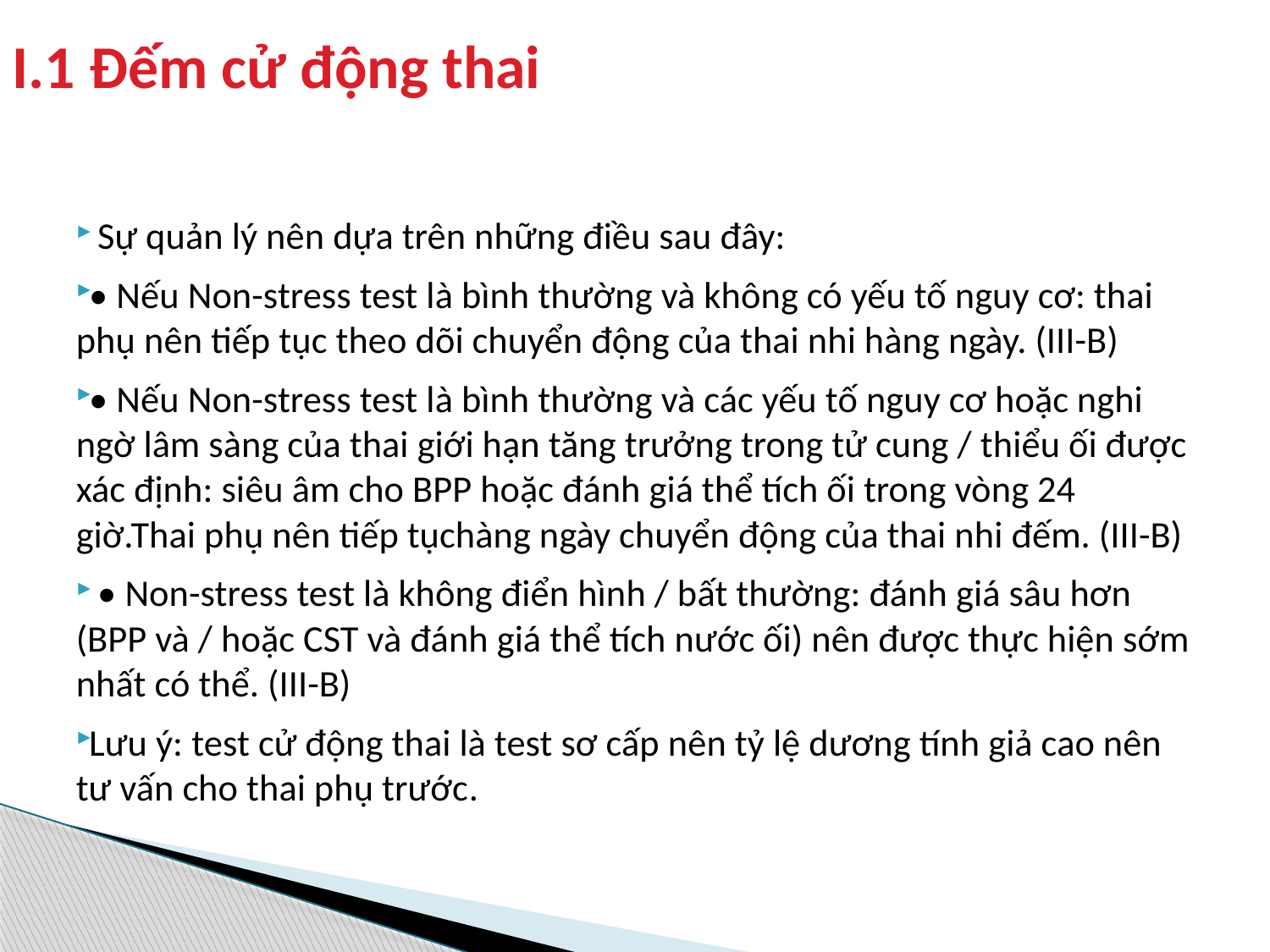

# I.1 Đếm cử động thai
 Sự quản lý nên dựa trên những điều sau đây:
• Nếu Non-stress test là bình thường và không có yếu tố nguy cơ: thai phụ nên tiếp tục theo dõi chuyển động của thai nhi hàng ngày. (III-B)
• Nếu Non-stress test là bình thường và các yếu tố nguy cơ hoặc nghi ngờ lâm sàng của thai giới hạn tăng trưởng trong tử cung / thiểu ối được xác định: siêu âm cho BPP hoặc đánh giá thể tích ối trong vòng 24 giờ.Thai phụ nên tiếp tụchàng ngày chuyển động của thai nhi đếm. (III-B)
 • Non-stress test là không điển hình / bất thường: đánh giá sâu hơn (BPP và / hoặc CST và đánh giá thể tích nước ối) nên được thực hiện sớm nhất có thể. (III-B)
Lưu ý: test cử động thai là test sơ cấp nên tỷ lệ dương tính giả cao nên tư vấn cho thai phụ trước.